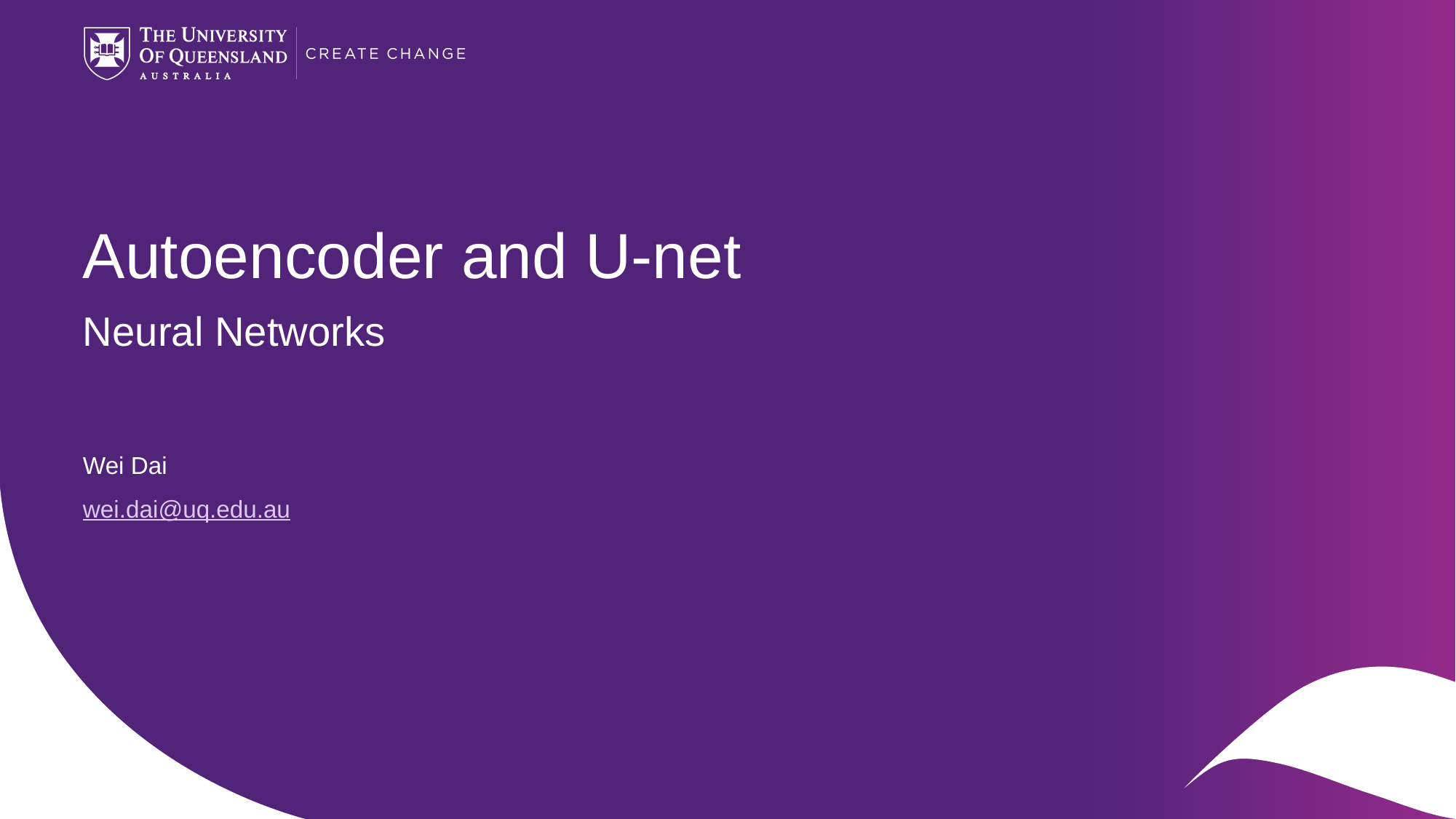

# Autoencoder and U-net
Neural Networks
Wei Dai
wei.dai@uq.edu.au